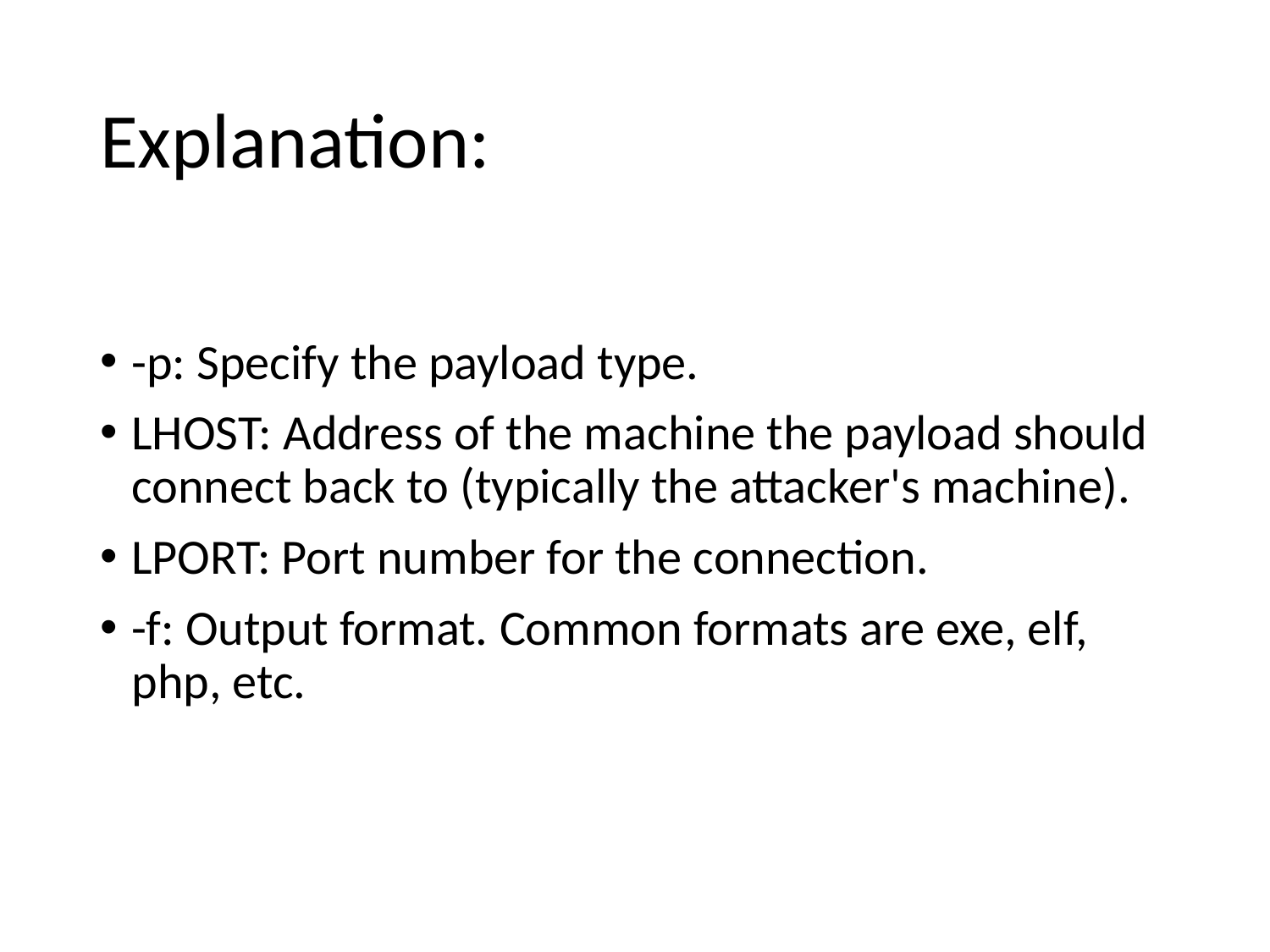

# Explanation:

-p: Specify the payload type.
LHOST: Address of the machine the payload should connect back to (typically the attacker's machine).
LPORT: Port number for the connection.
-f: Output format. Common formats are exe, elf, php, etc.